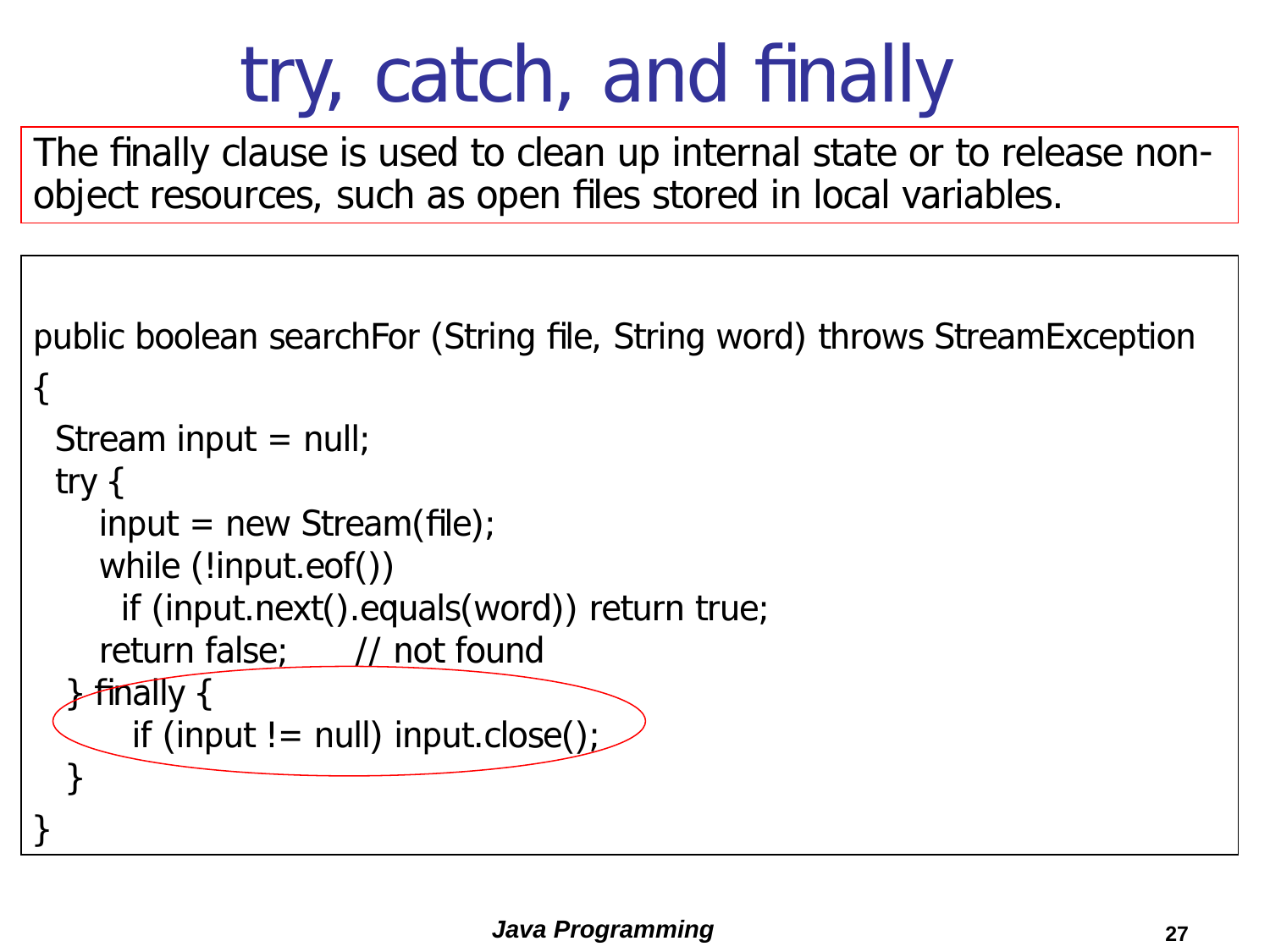

# try, catch, and finally
The finally clause is used to clean up internal state or to release non-object resources, such as open files stored in local variables.

public boolean searchFor (String file, String word) throws StreamException
{
  Stream input = null;
  try {
      input = new Stream(file);
      while (!input.eof())
        if (input.next().equals(word)) return true;
      return false;      // not found
   } finally {
         if (input != null) input.close();
   }
}

Java Programming